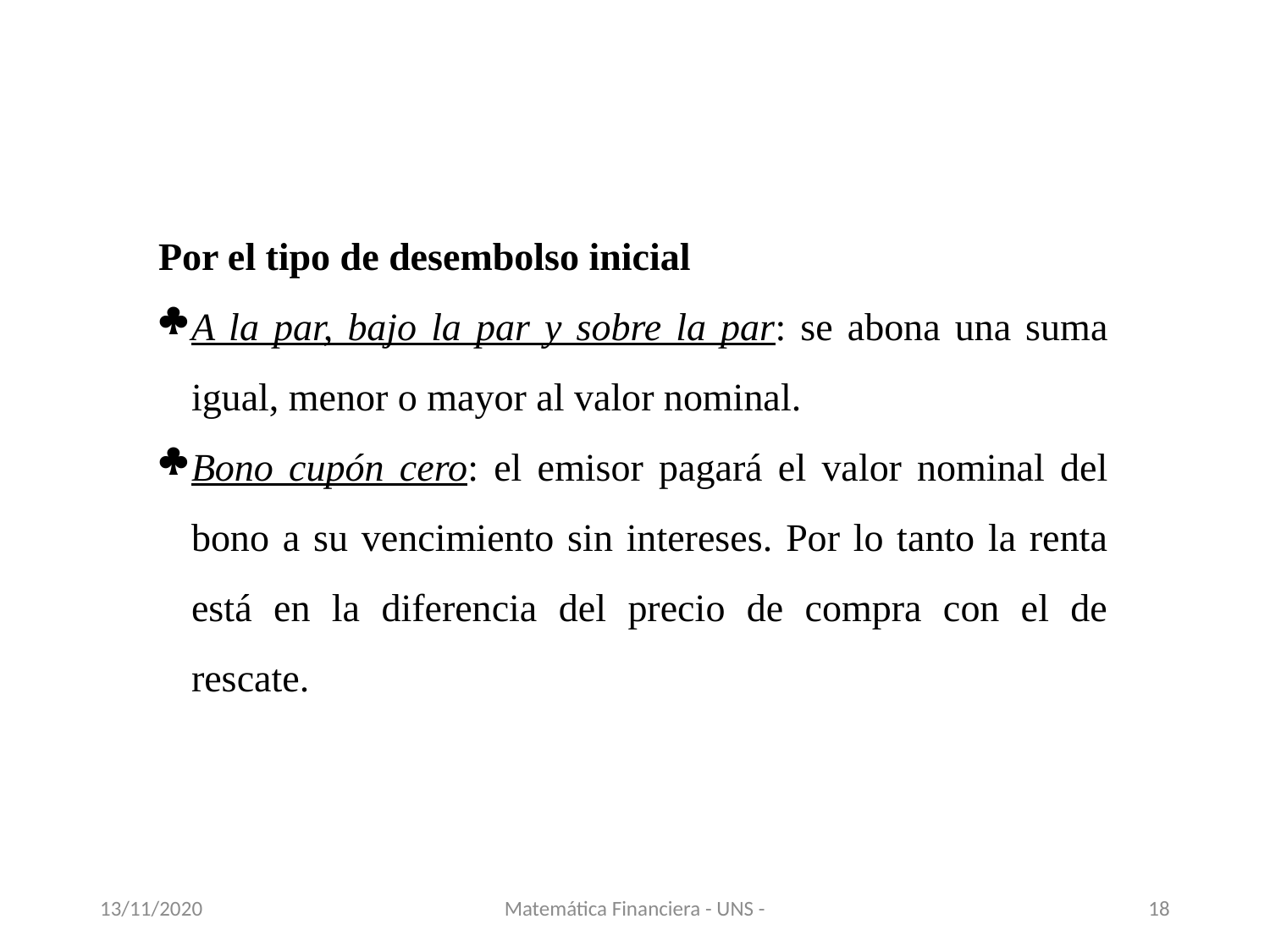

Por el tipo de desembolso inicial
A la par, bajo la par y sobre la par: se abona una suma igual, menor o mayor al valor nominal.
Bono cupón cero: el emisor pagará el valor nominal del bono a su vencimiento sin intereses. Por lo tanto la renta está en la diferencia del precio de compra con el de rescate.

13/11/2020
Matemática Financiera - UNS -
18